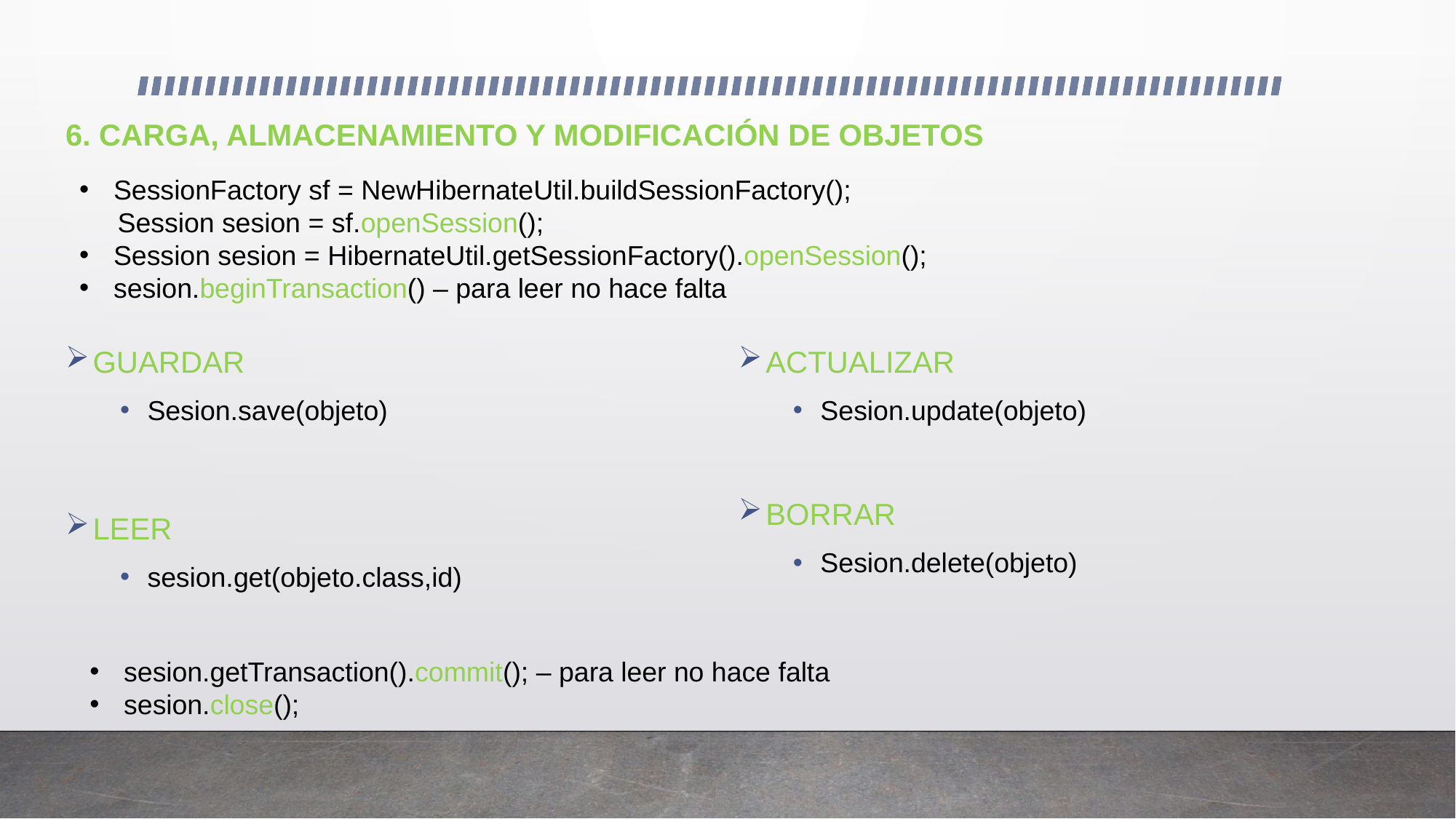

# 6. CARGA, ALMACENAMIENTO Y MODIFICACIÓN DE OBJETOS
SessionFactory sf = NewHibernateUtil.buildSessionFactory();
     Session sesion = sf.openSession();
Session sesion = HibernateUtil.getSessionFactory().openSession();
sesion.beginTransaction() – para leer no hace falta
ACTUALIZAR
Sesion.update(objeto)

BORRAR
Sesion.delete(objeto)
GUARDAR
Sesion.save(objeto)

LEER
sesion.get(objeto.class,id)
sesion.getTransaction().commit(); – para leer no hace falta
sesion.close();